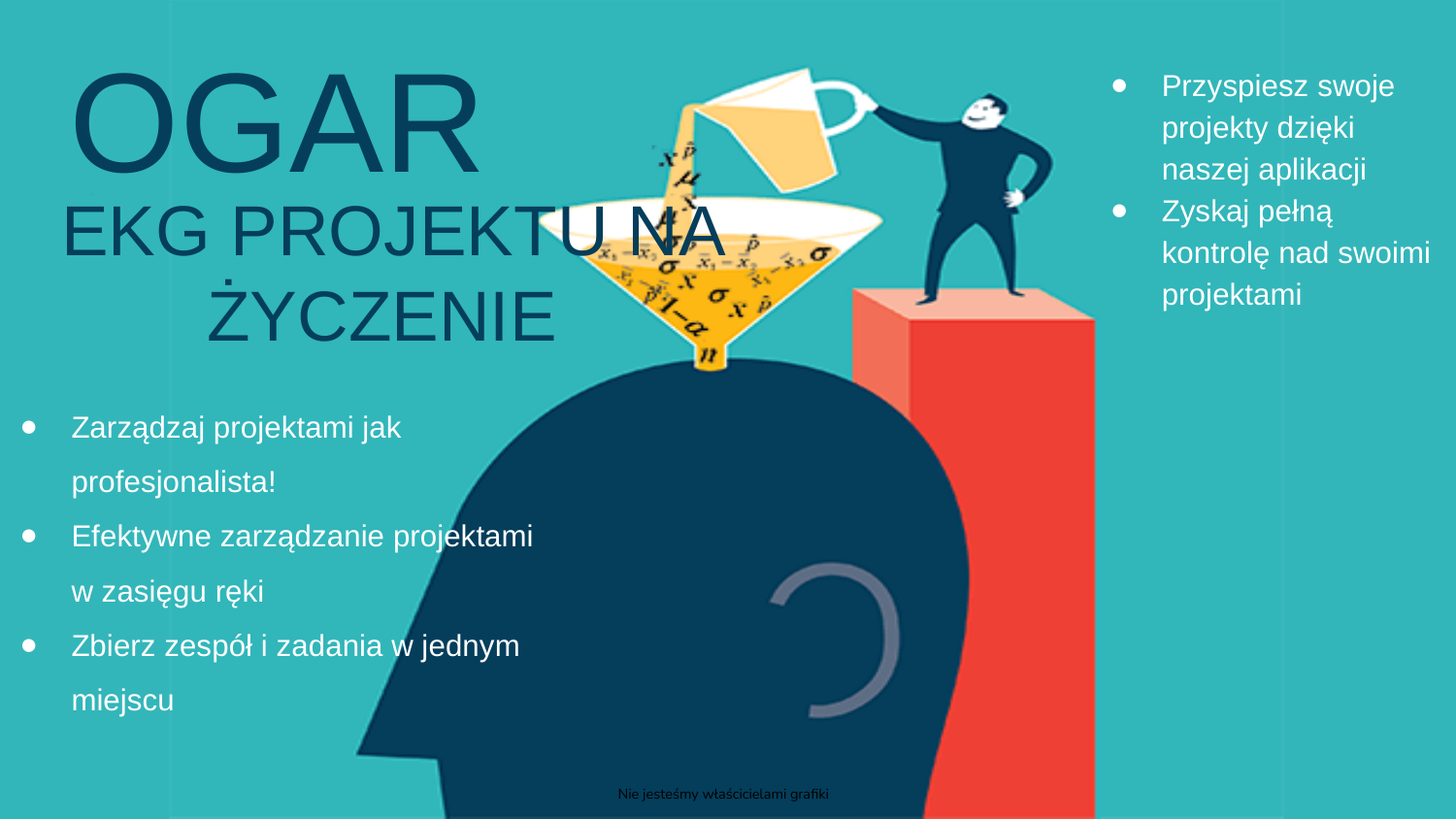

OGAR

Przyspiesz swoje projekty dzięki naszej aplikacji
Zyskaj pełną kontrolę nad swoimi projektami
 EKG PROJEKTU NA ŻYCZENIE
Zarządzaj projektami jak profesjonalista!
Efektywne zarządzanie projektami w zasięgu ręki
Zbierz zespół i zadania w jednym miejscu
Nie jesteśmy właścicielami grafiki